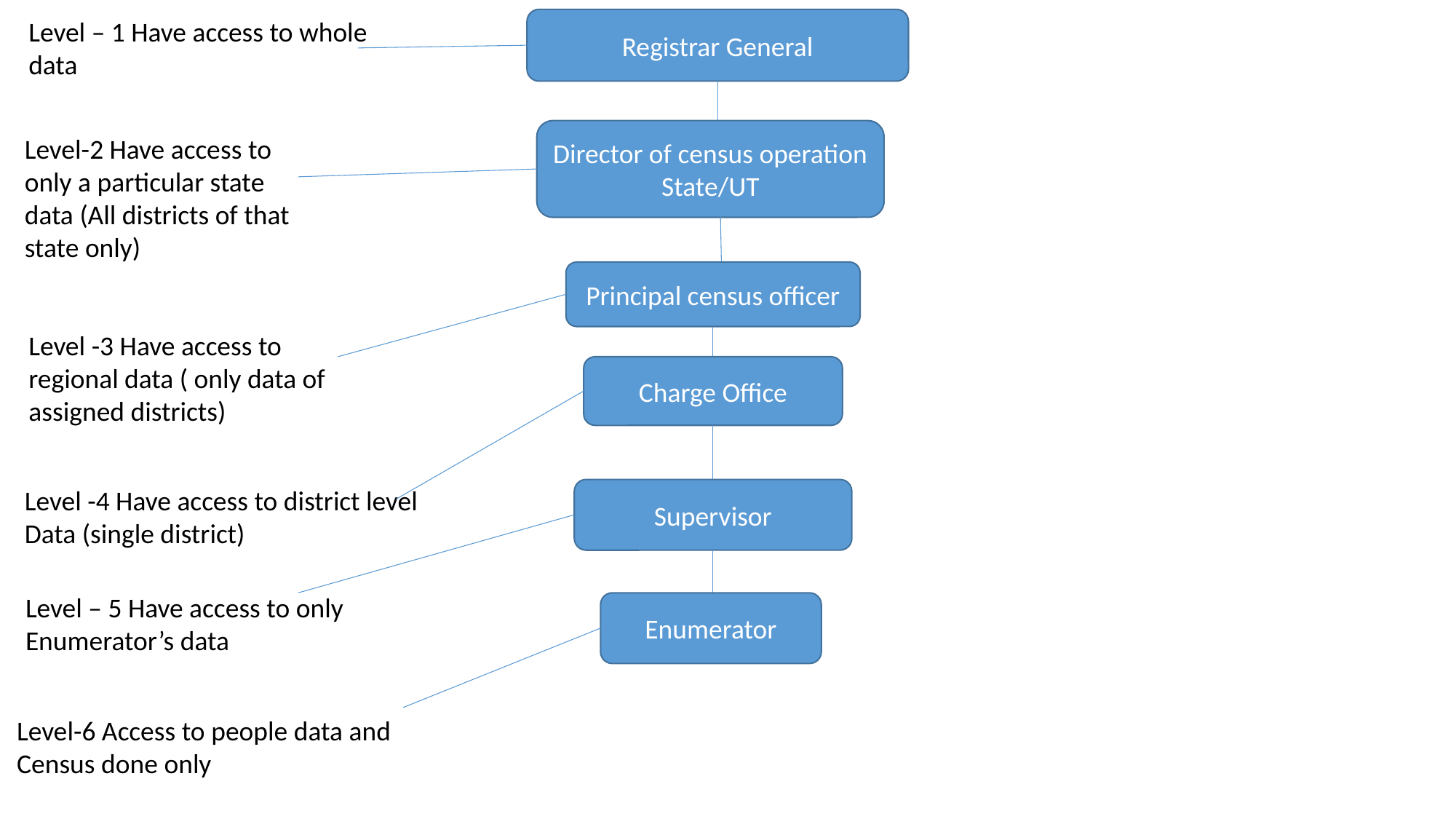

Level – 1 Have access to whole data
Registrar General
Director of census operation
State/UT
Level-2 Have access to only a particular state data (All districts of that state only)
Principal census officer
Level -3 Have access to regional data ( only data of assigned districts)
Charge Office
Level -4 Have access to district level
Data (single district)
Supervisor
Level – 5 Have access to only
Enumerator’s data
Enumerator
Level-6 Access to people data and
Census done only